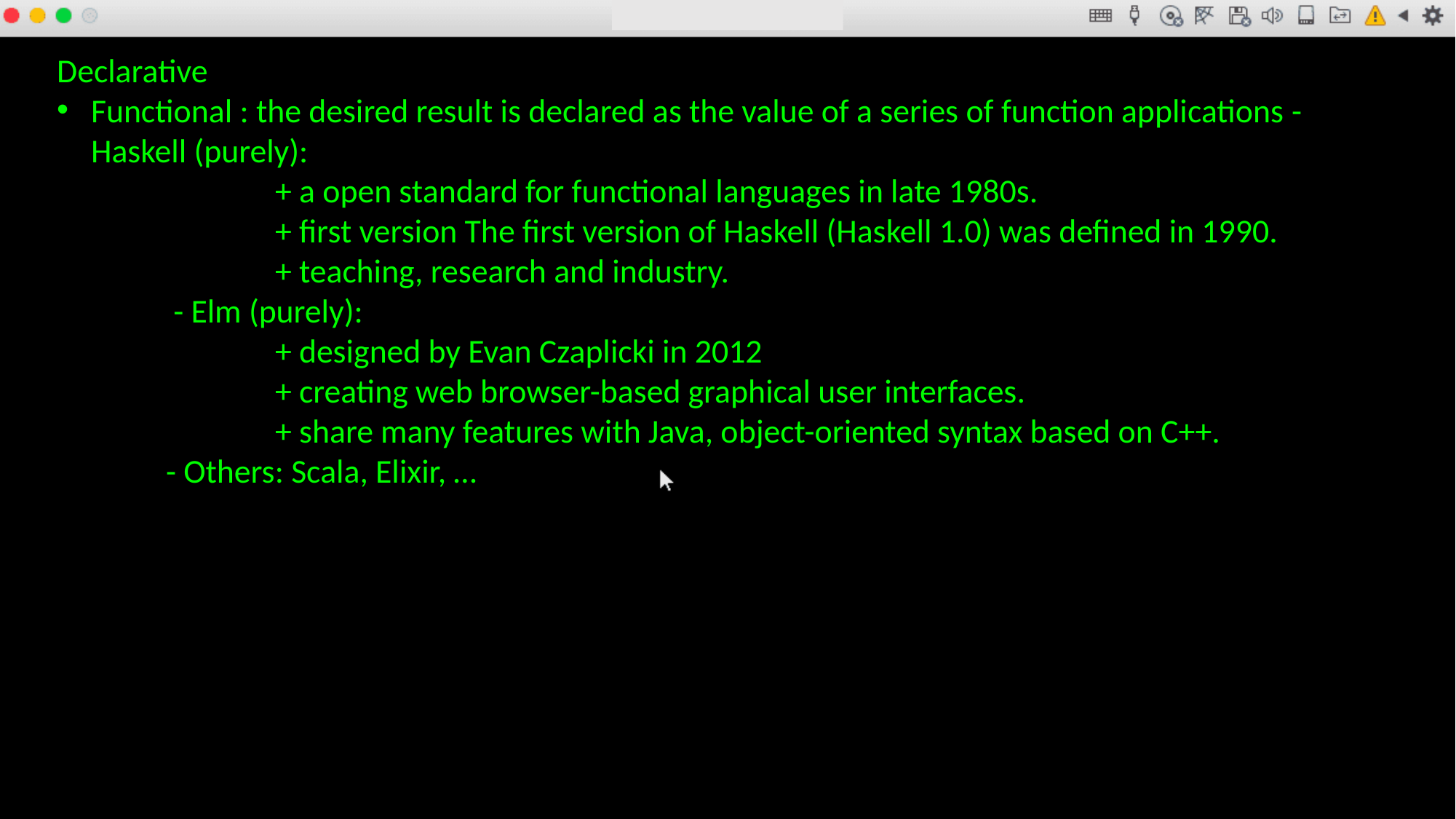

Declarative
Functional : the desired result is declared as the value of a series of function applications	-  Haskell (purely):
		+ a open standard for functional languages in late 1980s.
		+ first version The first version of Haskell (Haskell 1.0) was defined in 1990.
		+ teaching, research and industry.
 	 - Elm (purely):
		+ designed by Evan Czaplicki in 2012
		+ creating web browser-based graphical user interfaces.
		+ share many features with Java, object-oriented syntax based on C++.
	- Others: Scala, Elixir, …